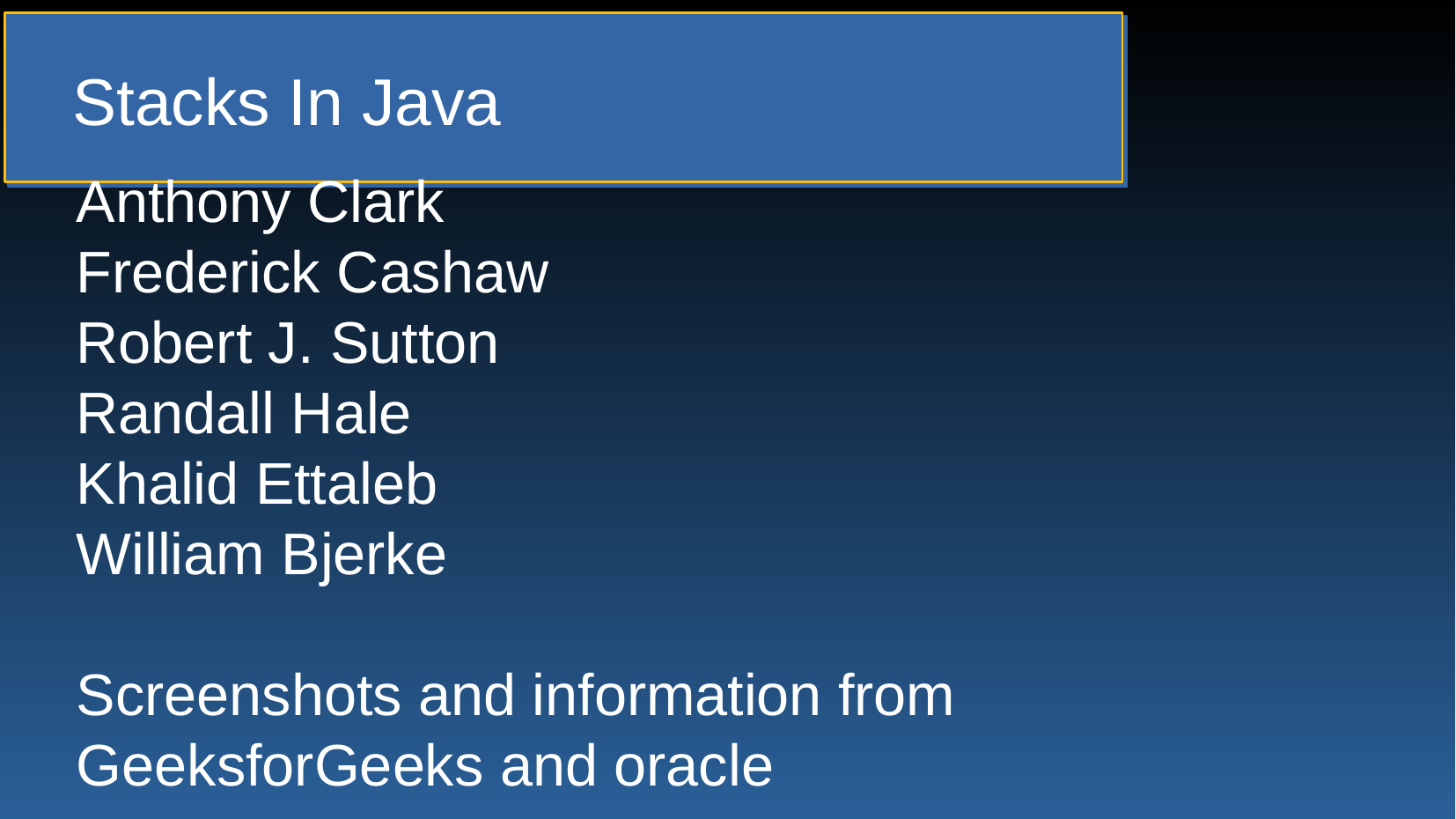

Stacks In Java
Anthony Clark
Frederick Cashaw
Robert J. Sutton
Randall Hale
Khalid Ettaleb
William Bjerke

Screenshots and information from GeeksforGeeks and oracle